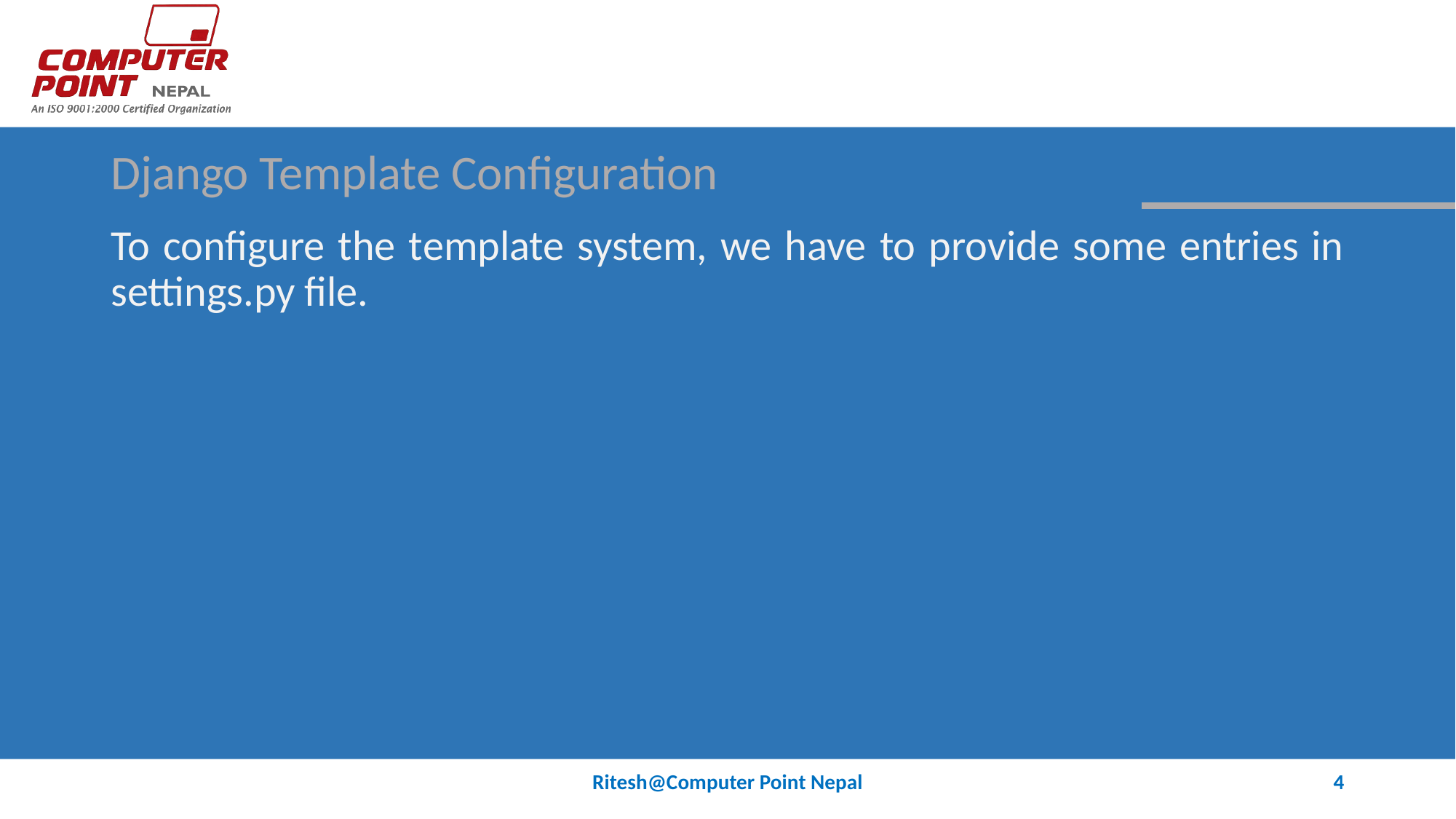

# Django Template Configuration
To configure the template system, we have to provide some entries in settings.py file.

Ritesh@Computer Point Nepal

4